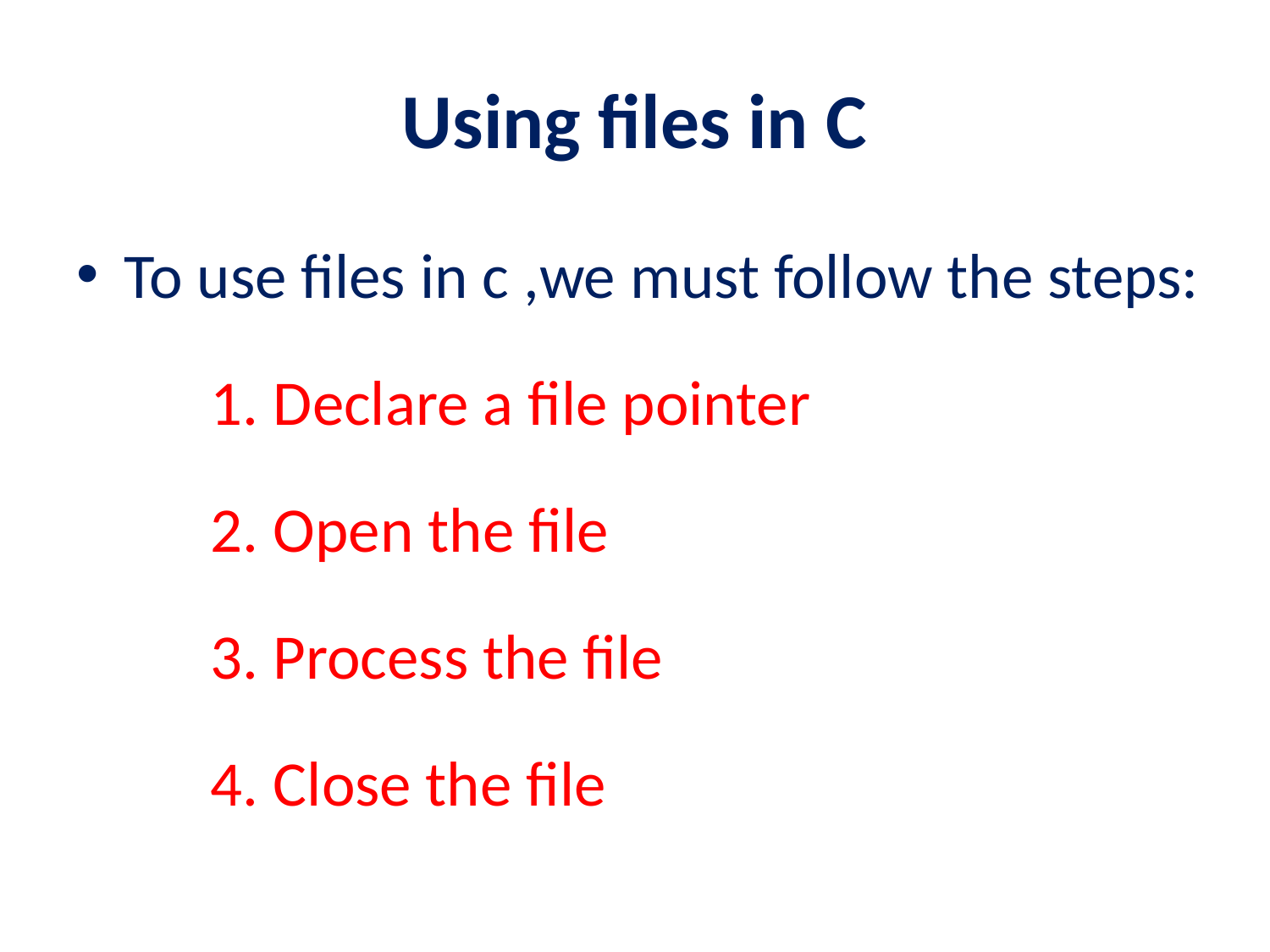

# Using files in C
To use files in c ,we must follow the steps:
1. Declare a file pointer
2. Open the file
3. Process the file
4. Close the file